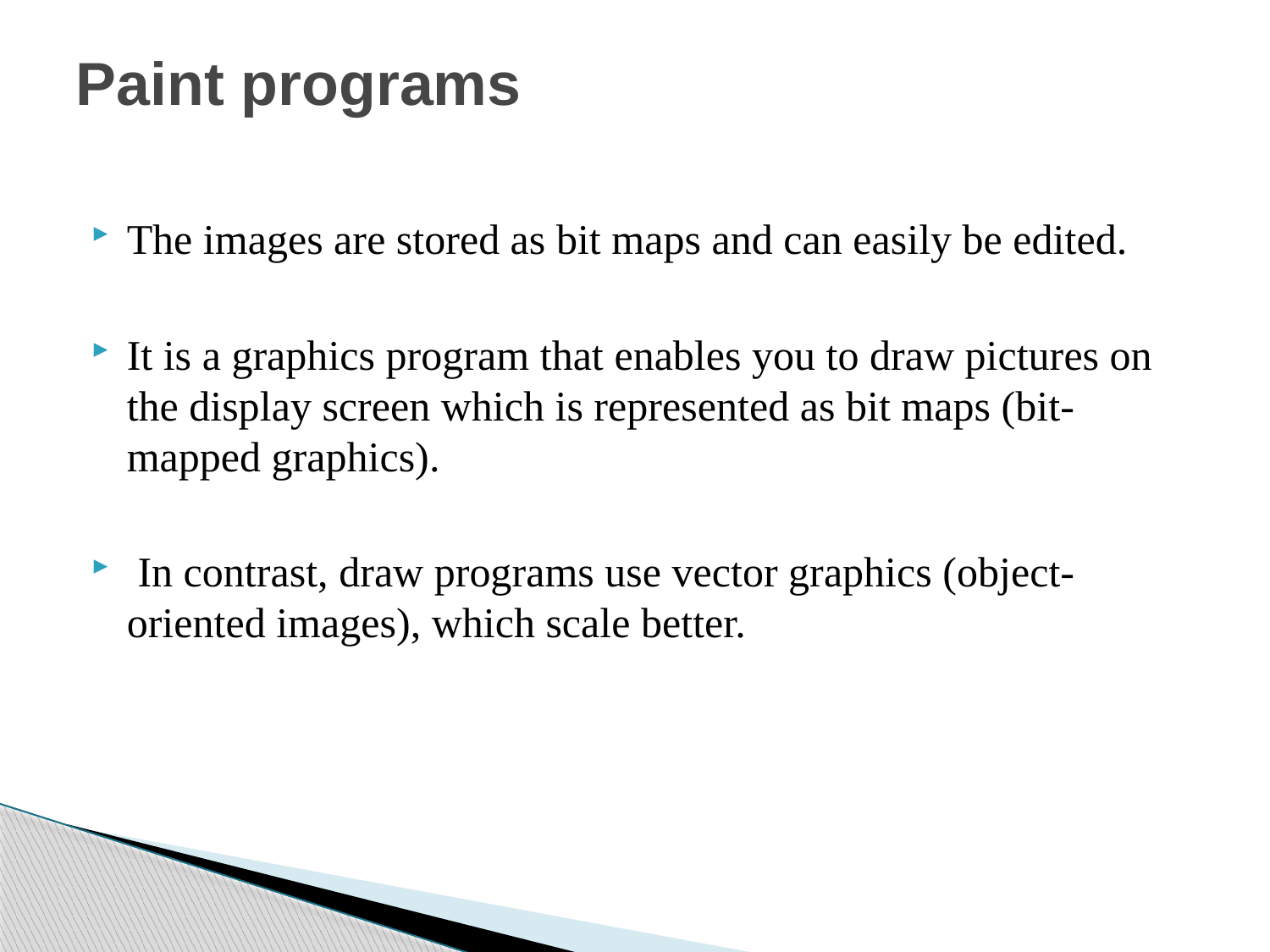

# Paint programs
The images are stored as bit maps and can easily be edited.

It is a graphics program that enables you to draw pictures on the display screen which is represented as bit maps (bit-mapped graphics).

 In contrast, draw programs use vector graphics (object-oriented images), which scale better.